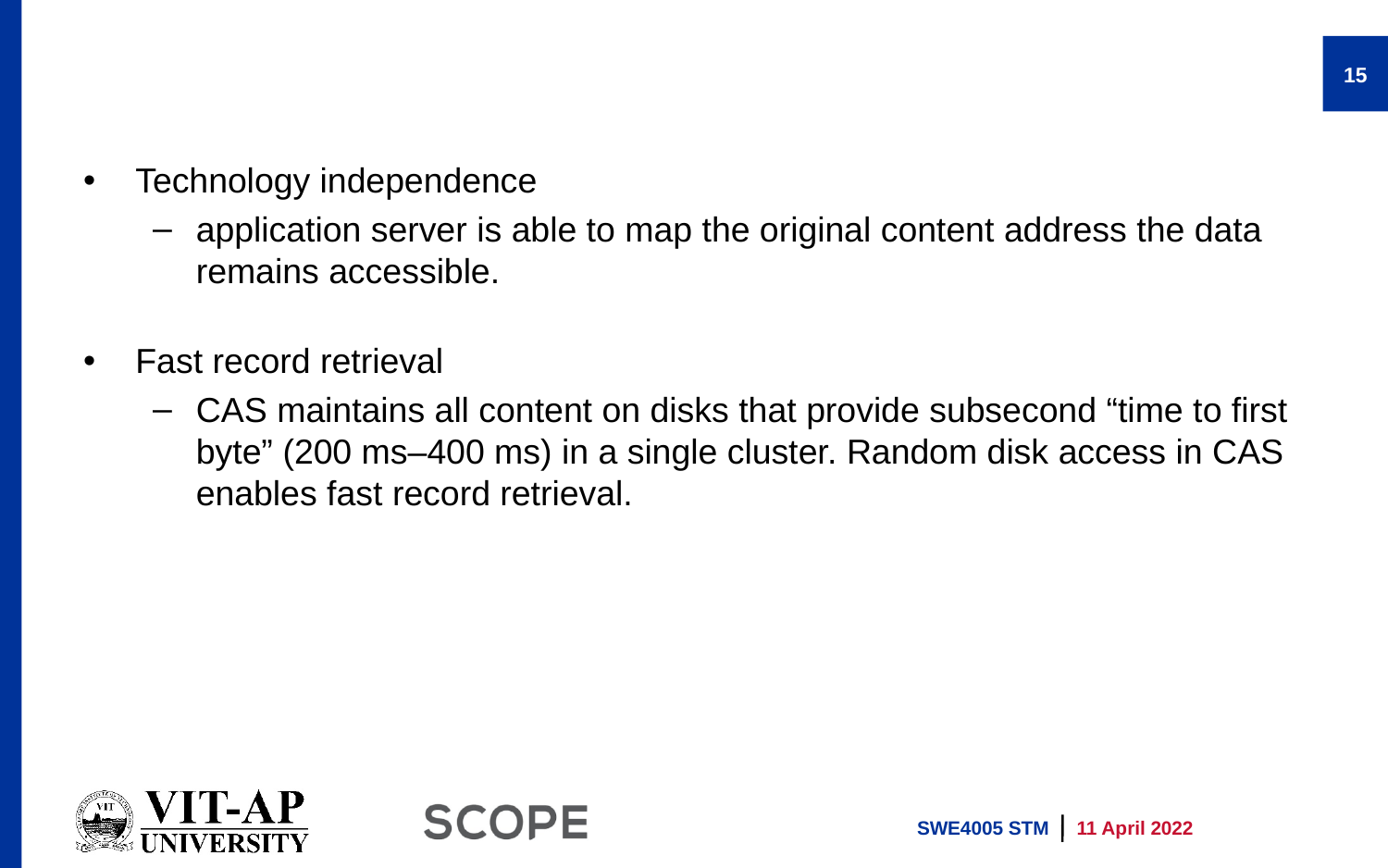

#
15
Technology independence
application server is able to map the original content address the data remains accessible.
Fast record retrieval
CAS maintains all content on disks that provide subsecond “time to first byte” (200 ms–400 ms) in a single cluster. Random disk access in CAS enables fast record retrieval.

SWE4005 STM
11 April 2022